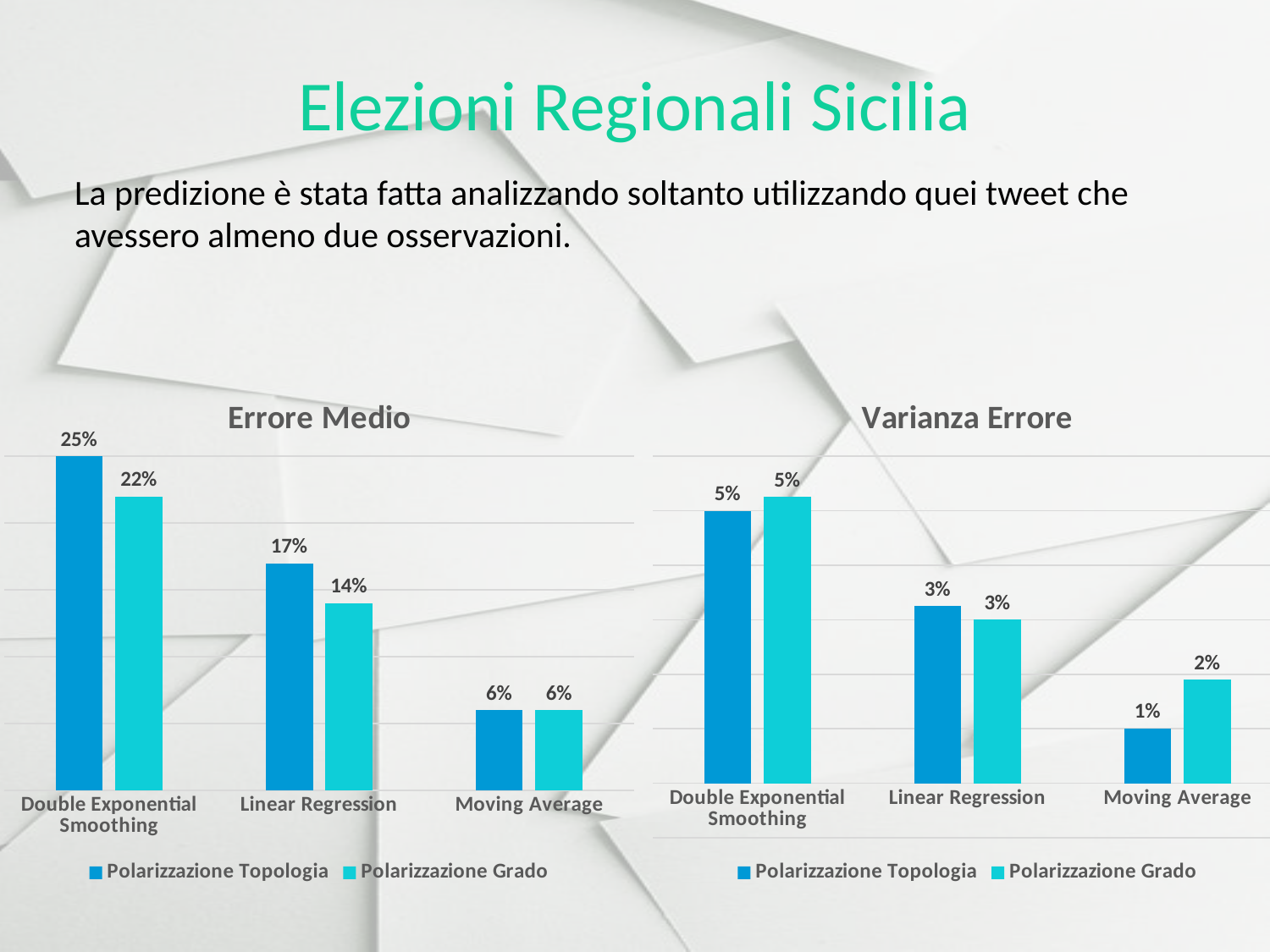

Elezioni Regionali Sicilia
La predizione è stata fatta analizzando soltanto utilizzando quei tweet che avessero almeno due osservazioni.

### Chart: Varianza Errore

| Category | Polarizzazione Topologia | Polarizzazione Grado |
|---|---|---|
| Double Exponential Smoothing | 0.05 | 0.0525 |
| Linear Regression | 0.0325 | 0.03 |
| Moving Average | 0.01 | 0.019 |

### Chart: Errore Medio

| Category | Polarizzazione Topologia | Polarizzazione Grado |
|---|---|---|
| Double Exponential Smoothing | 0.25 | 0.22 |
| Linear Regression | 0.17 | 0.14 |
| Moving Average | 0.06 | 0.06 |